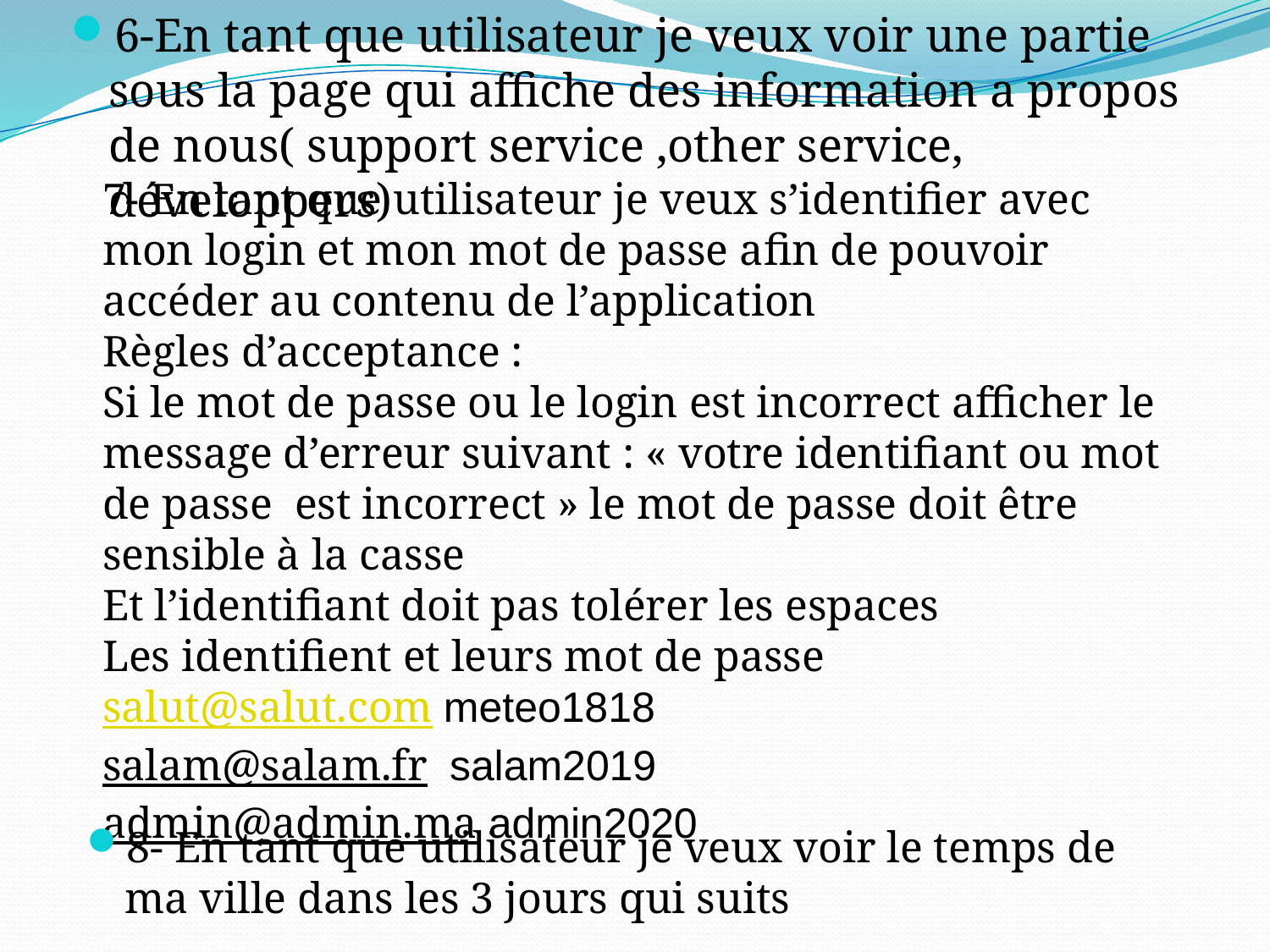

6-En tant que utilisateur je veux voir une partie sous la page qui affiche des information a propos de nous( support service ,other service, développers)

7- En tant que utilisateur je veux s’identifier avec mon login et mon mot de passe afin de pouvoir accéder au contenu de l’application
Règles d’acceptance :
Si le mot de passe ou le login est incorrect afficher le message d’erreur suivant : « votre identifiant ou mot de passe  est incorrect » le mot de passe doit être sensible à la casse
Et l’identifiant doit pas tolérer les espaces
Les identifient et leurs mot de passe
salut@salut.com meteo1818
salam@salam.fr  salam2019
admin@admin.ma admin2020

8- En tant que utilisateur je veux voir le temps de ma ville dans les 3 jours qui suits